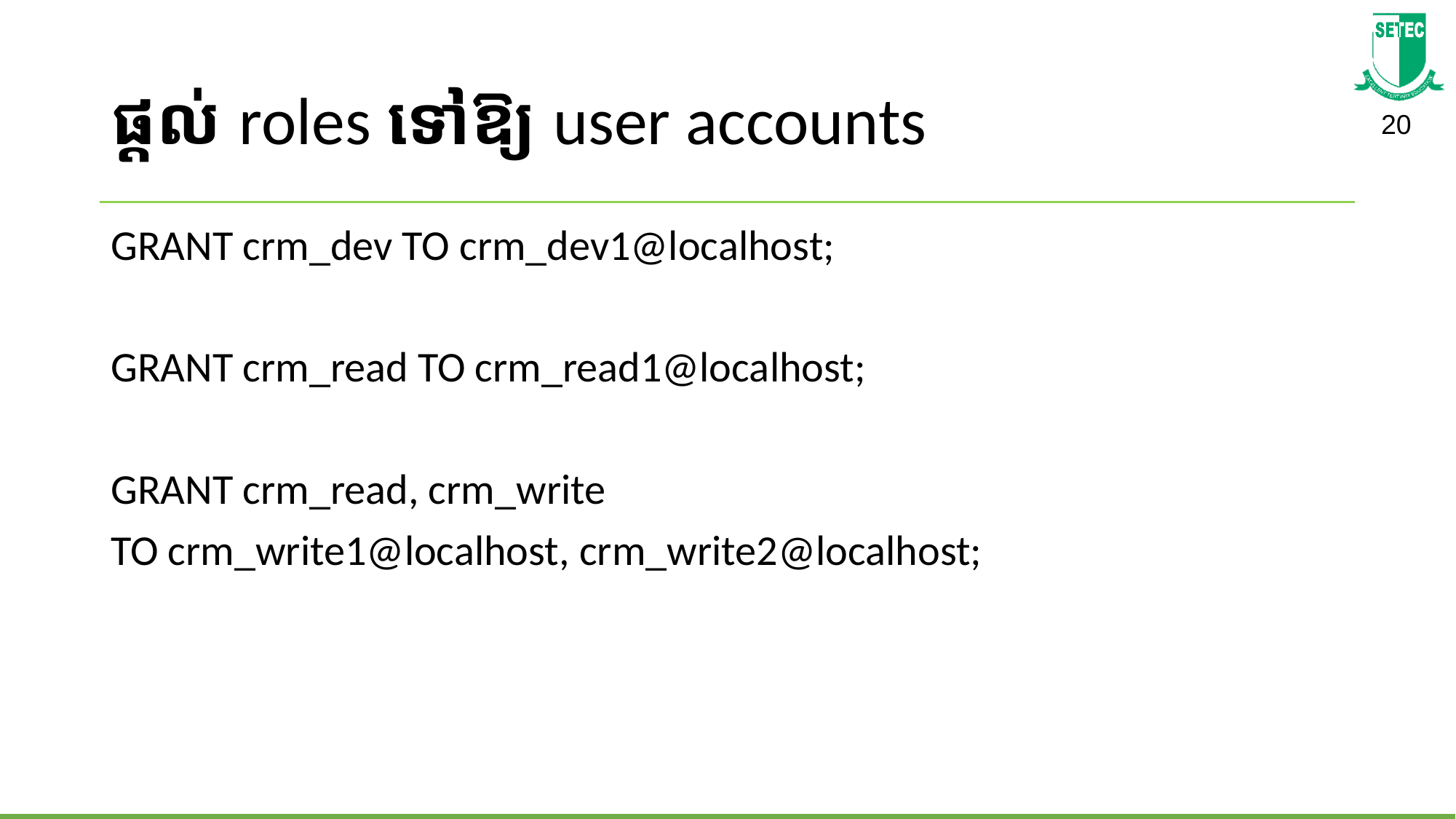

# ផ្តល់ roles ទៅឱ្យ user accounts
GRANT crm_dev TO crm_dev1@localhost;

GRANT crm_read TO crm_read1@localhost;

GRANT crm_read, crm_write
TO crm_write1@localhost, crm_write2@localhost;